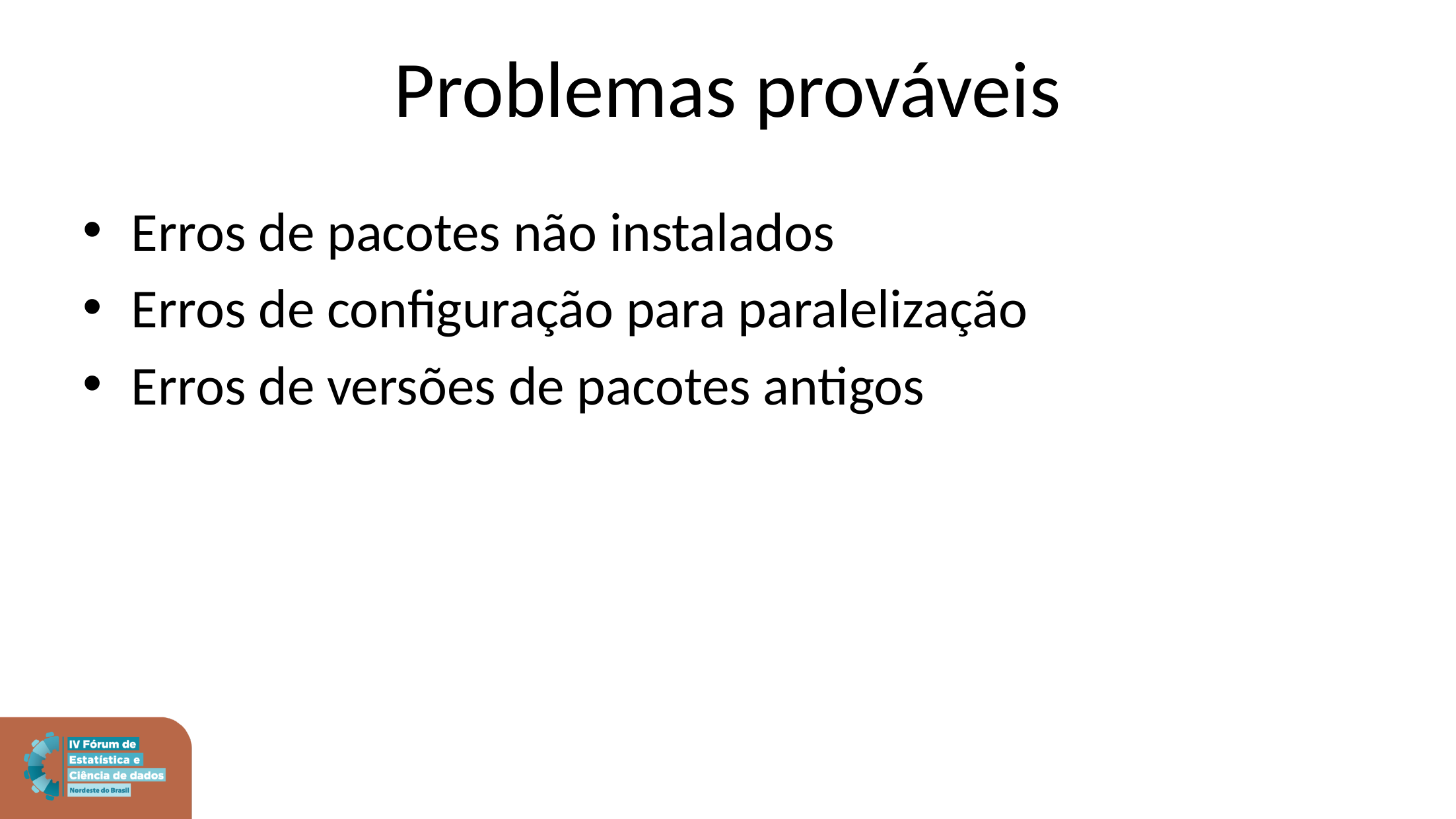

# Problemas prováveis
Erros de pacotes não instalados
Erros de configuração para paralelização
Erros de versões de pacotes antigos